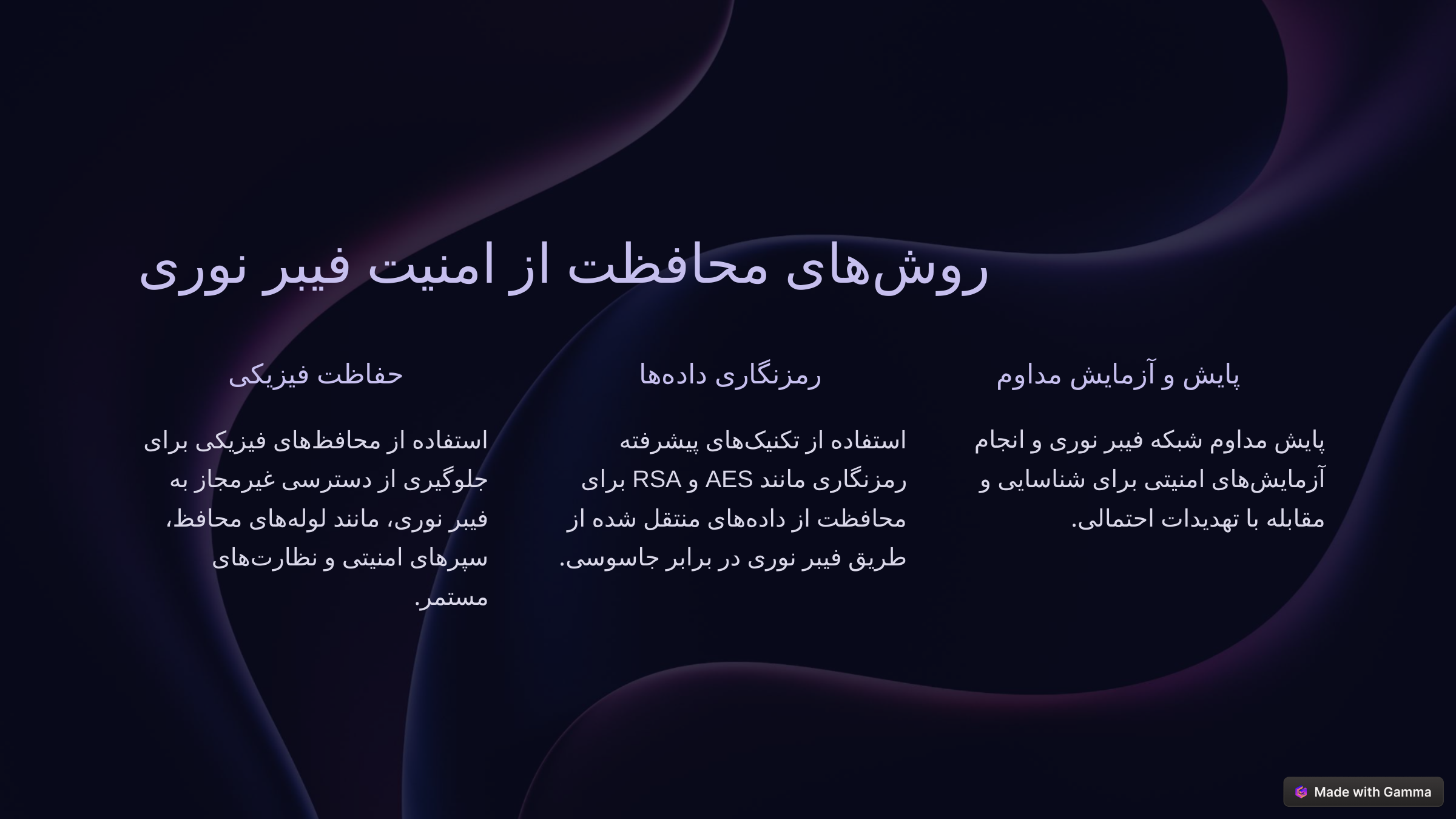

روش‌های محافظت از امنیت فیبر نوری
حفاظت فیزیکی
رمزنگاری داده‌ها
پایش و آزمایش مداوم
استفاده از محافظ‌های فیزیکی برای جلوگیری از دسترسی غیرمجاز به فیبر نوری، مانند لوله‌های محافظ، سپرهای امنیتی و نظارت‌های مستمر.
استفاده از تکنیک‌های پیشرفته رمزنگاری مانند AES و RSA برای محافظت از داده‌های منتقل شده از طریق فیبر نوری در برابر جاسوسی.
پایش مداوم شبکه فیبر نوری و انجام آزمایش‌های امنیتی برای شناسایی و مقابله با تهدیدات احتمالی.